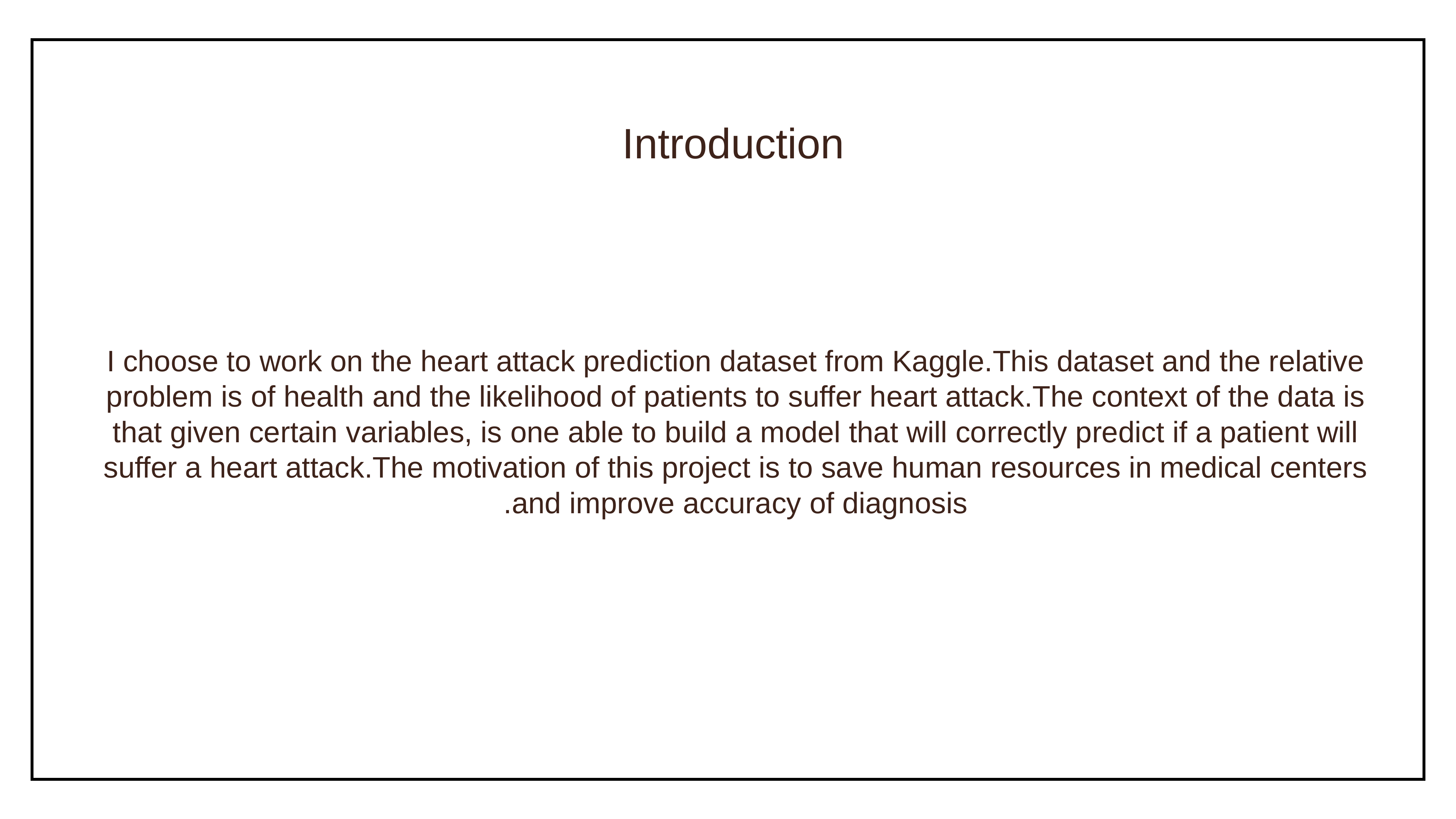

# Introduction
I choose to work on the heart attack prediction dataset from Kaggle.This dataset and the relative problem is of health and the likelihood of patients to suffer heart attack.The context of the data is that given certain variables, is one able to build a model that will correctly predict if a patient will suffer a heart attack.The motivation of this project is to save human resources in medical centers and improve accuracy of diagnosis.